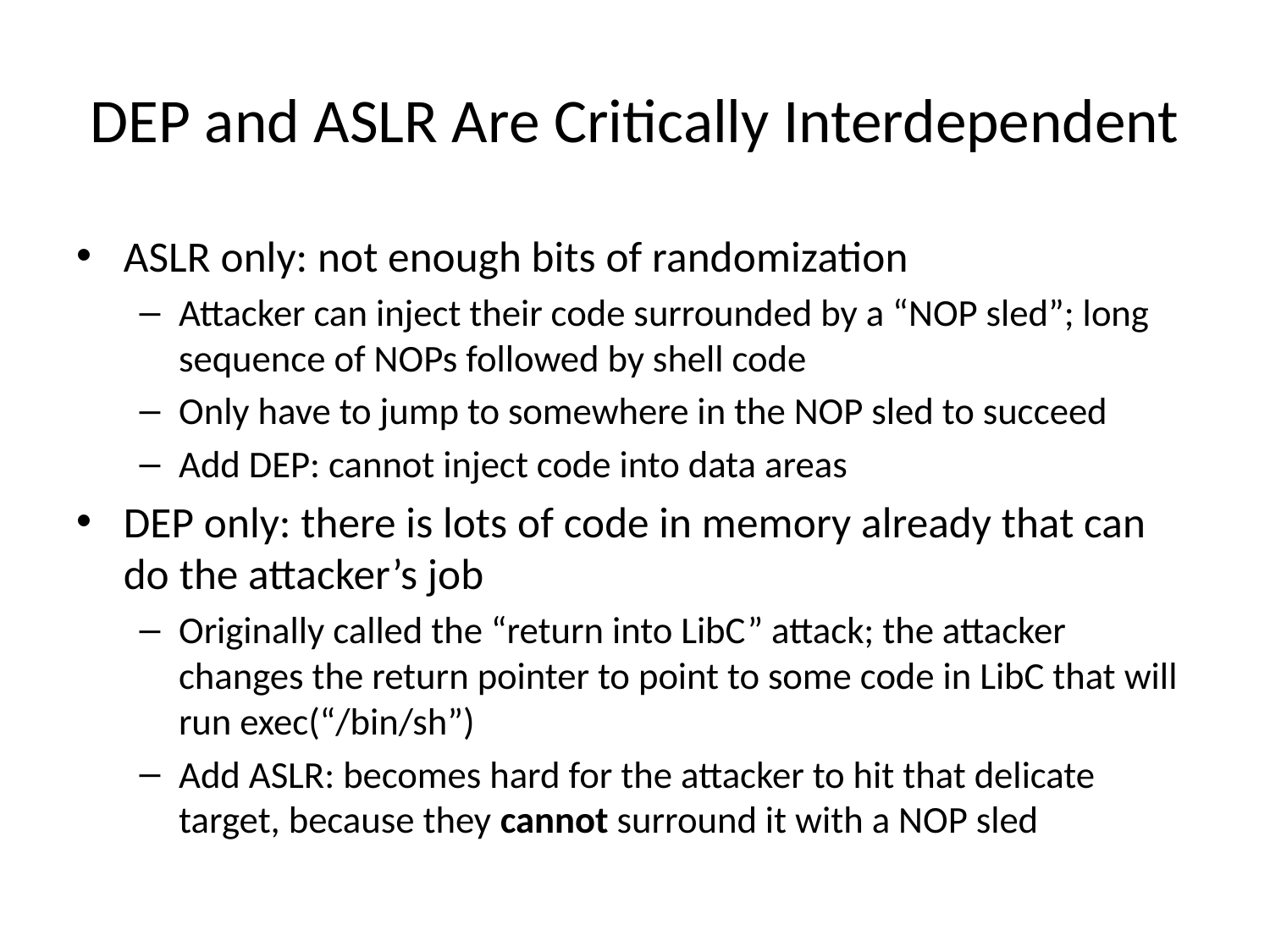

# DEP and ASLR Are Critically Interdependent
ASLR only: not enough bits of randomization
Attacker can inject their code surrounded by a “NOP sled”; long sequence of NOPs followed by shell code
Only have to jump to somewhere in the NOP sled to succeed
Add DEP: cannot inject code into data areas
DEP only: there is lots of code in memory already that can do the attacker’s job
Originally called the “return into LibC” attack; the attacker changes the return pointer to point to some code in LibC that will run exec(“/bin/sh”)
Add ASLR: becomes hard for the attacker to hit that delicate target, because they cannot surround it with a NOP sled